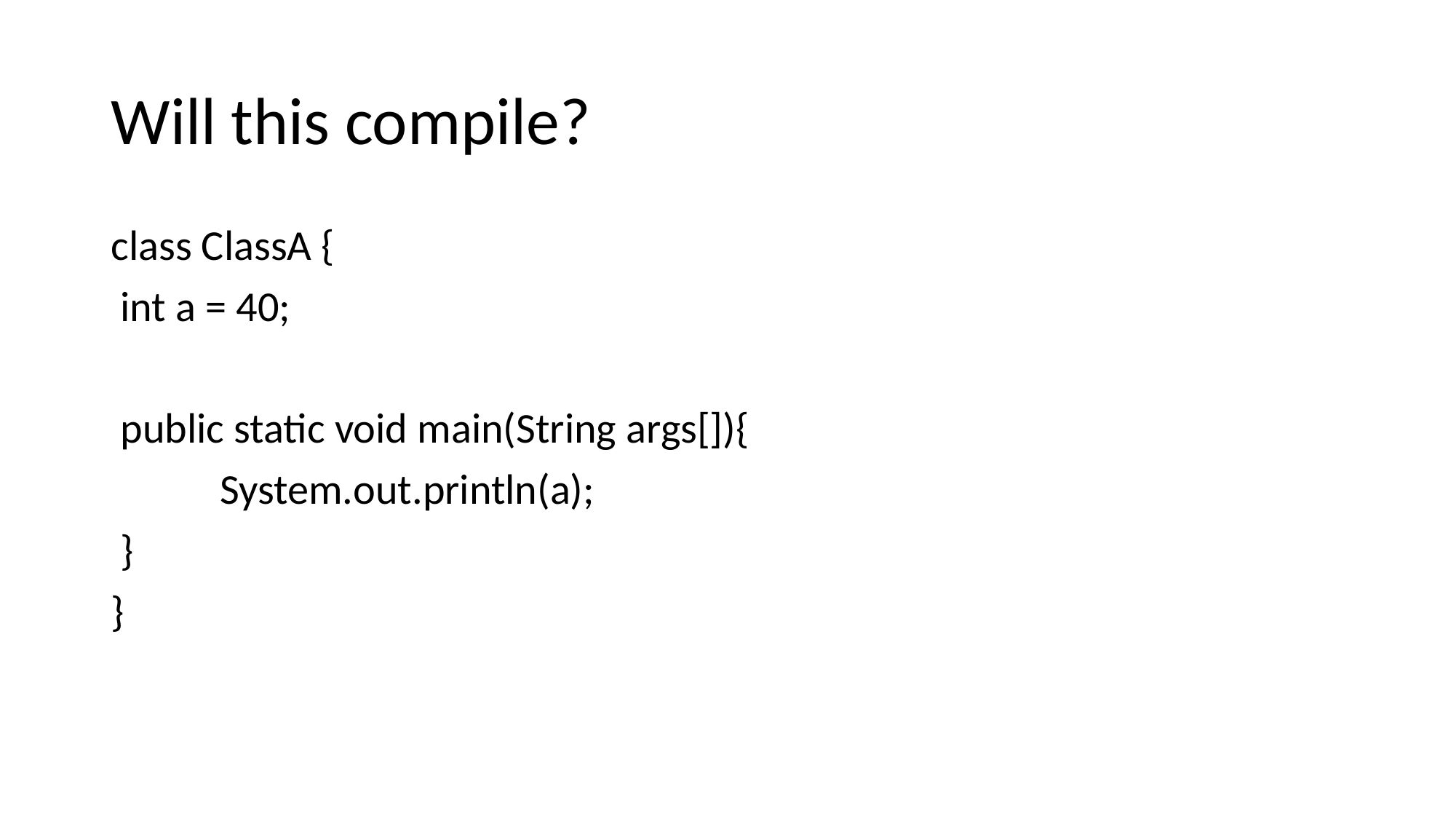

# Will this compile?
class ClassA {
 int a = 40;

 public static void main(String args[]){
  	System.out.println(a);
 }
}